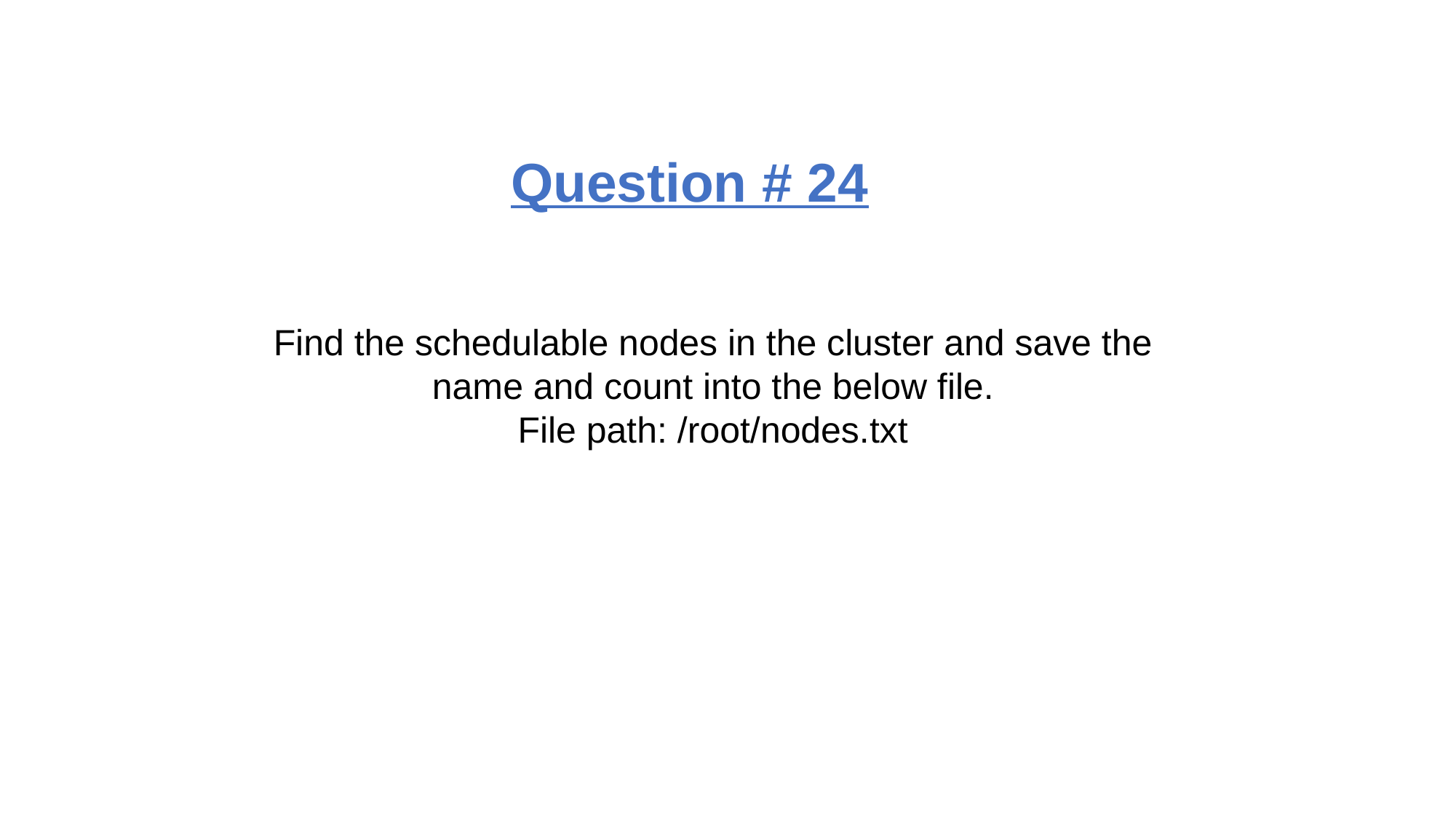

Question # 24
Find the schedulable nodes in the cluster and save the name and count into the below file.
File path: /root/nodes.txt